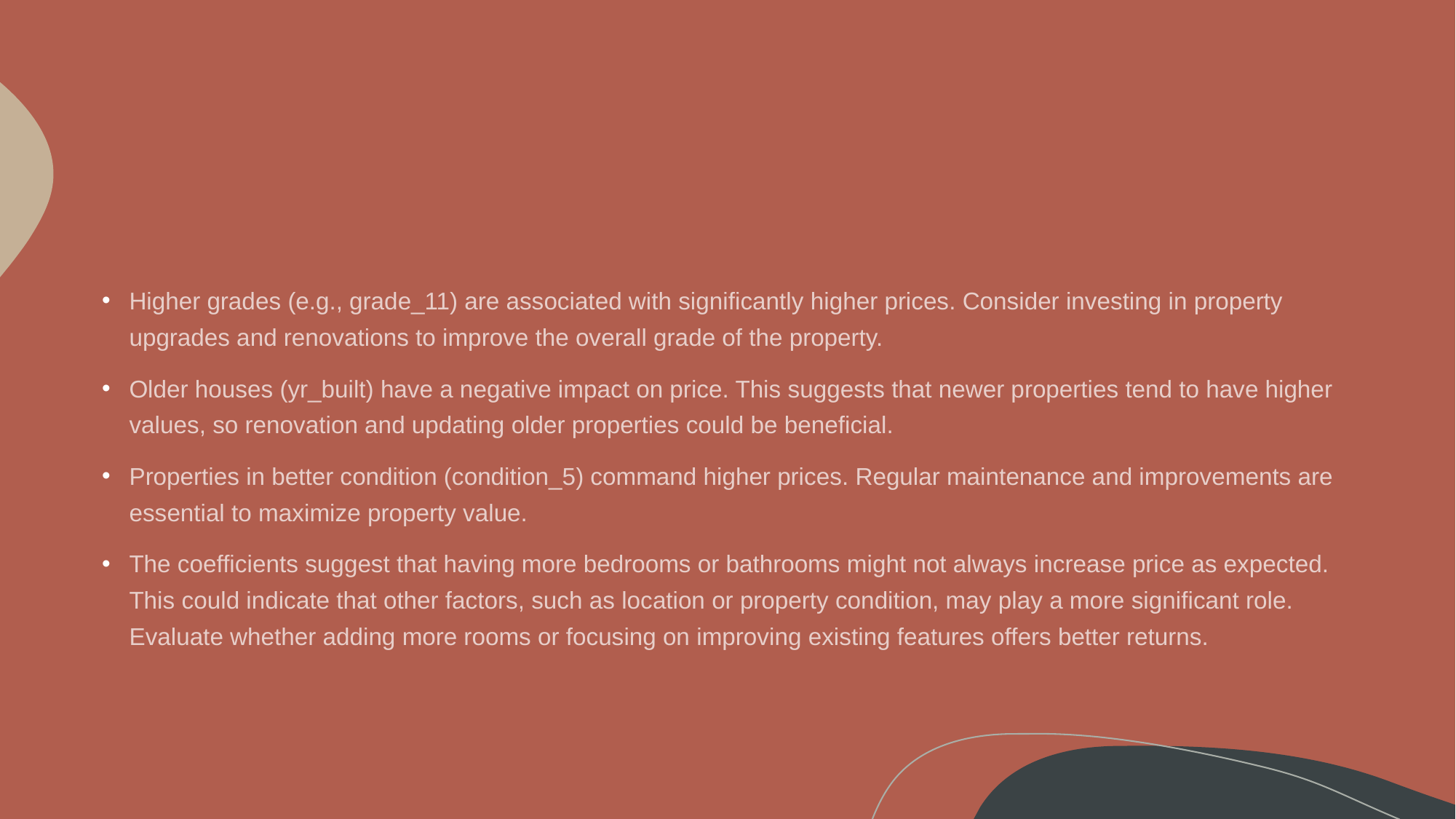

#
Higher grades (e.g., grade_11) are associated with significantly higher prices. Consider investing in property upgrades and renovations to improve the overall grade of the property.
Older houses (yr_built) have a negative impact on price. This suggests that newer properties tend to have higher values, so renovation and updating older properties could be beneficial.
Properties in better condition (condition_5) command higher prices. Regular maintenance and improvements are essential to maximize property value.
The coefficients suggest that having more bedrooms or bathrooms might not always increase price as expected. This could indicate that other factors, such as location or property condition, may play a more significant role. Evaluate whether adding more rooms or focusing on improving existing features offers better returns.